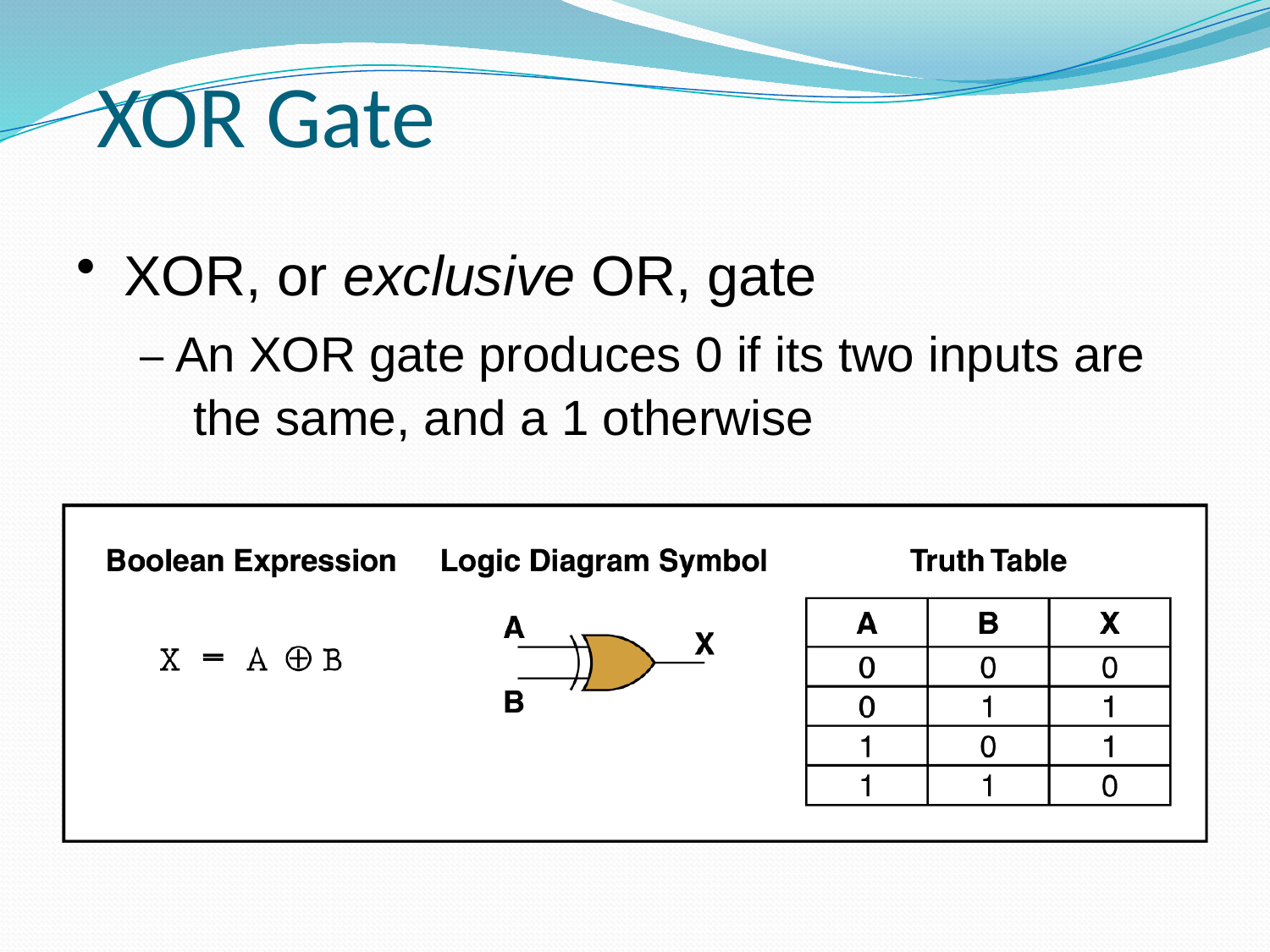

# XOR Gate
XOR, or exclusive OR, gate
– An XOR gate produces 0 if its two inputs are  the same, and a 1 otherwise